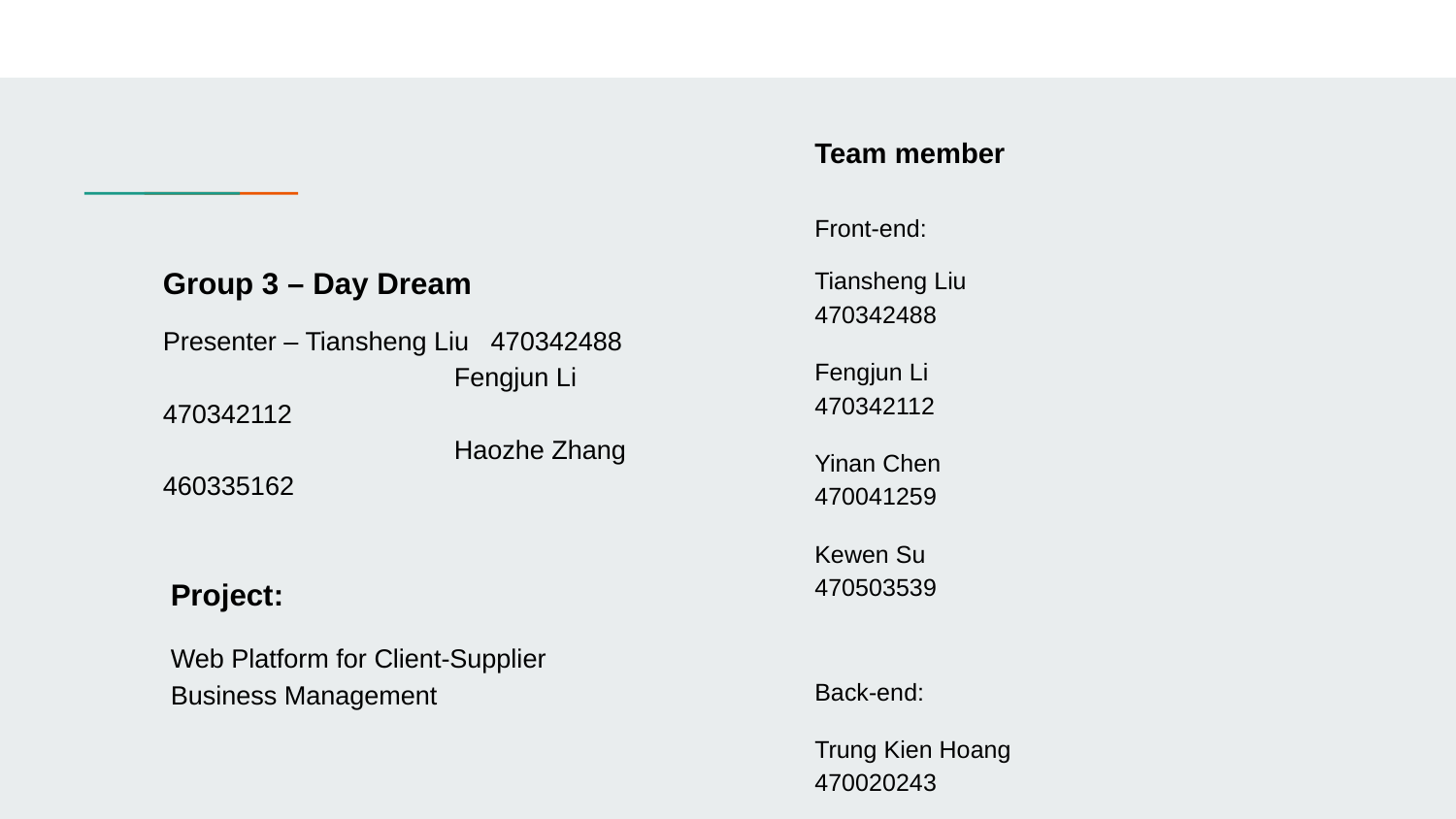

Team member

Front-end:

Tiansheng Liu                      	470342488
Fengjun Li                            	470342112
Yinan Chen                          	470041259
Kewen Su                             	470503539

Back-end:
Trung Kien Hoang               	470020243
Xiaohan Li                           	470011746
Haozhe Zhang                     	460335162
Group 3 – Day Dream

Presenter – Tiansheng Liu   470342488
		Fengjun Li        470342112
		Haozhe Zhang 460335162

Project:

Web Platform for Client-Supplier Business Management